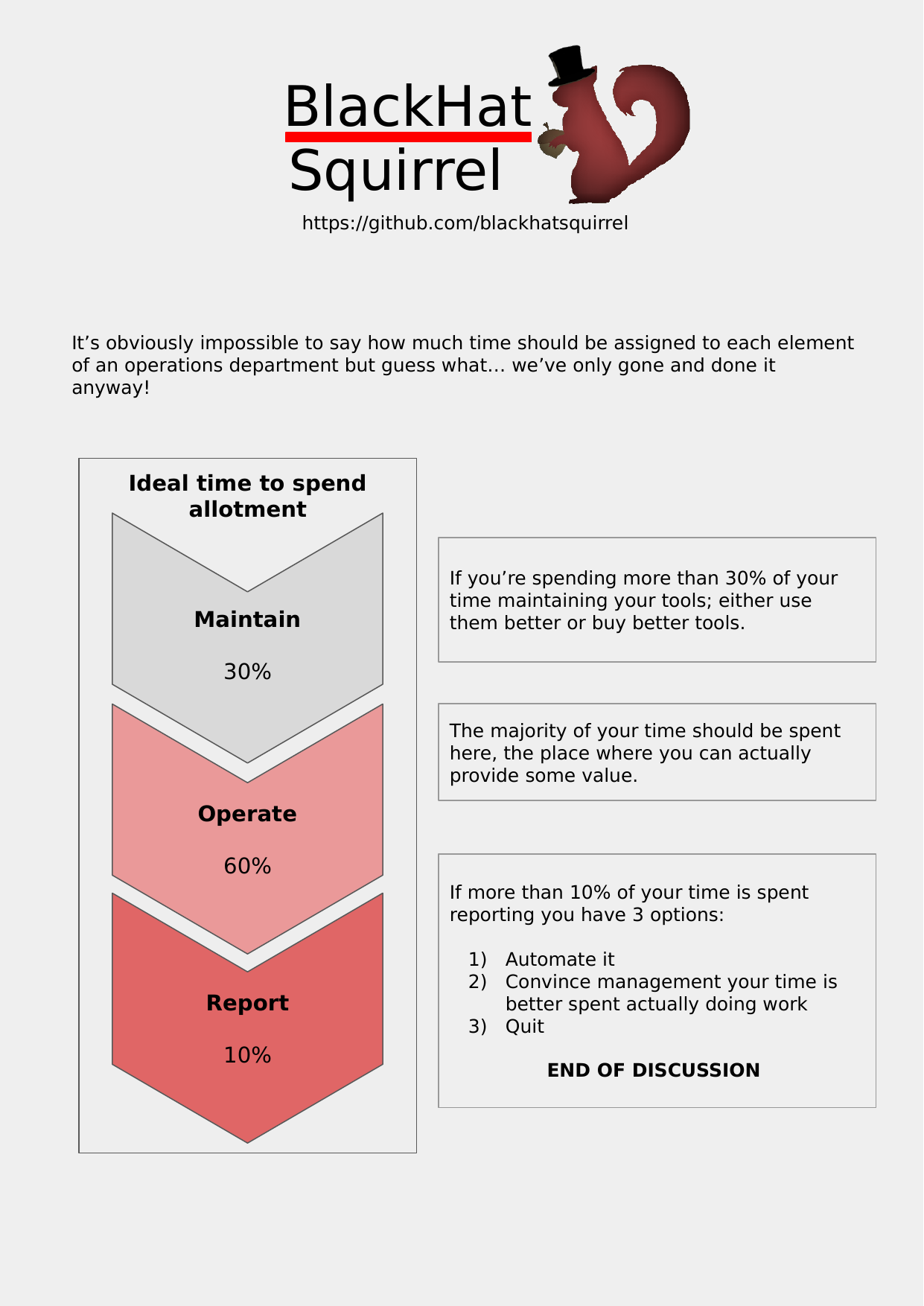

It’s obviously impossible to say how much time should be assigned to each element of an operations department but guess what… we’ve only gone and done it anyway!
Ideal time to spend allotment

Maintain

30%

Operate

60%

Report

10%
If you’re spending more than 30% of your time maintaining your tools; either use them better or buy better tools.
The majority of your time should be spent here, the place where you can actually provide some value.
If more than 10% of your time is spent reporting you have 3 options:

Automate it
Convince management your time is better spent actually doing work
Quit

END OF DISCUSSION